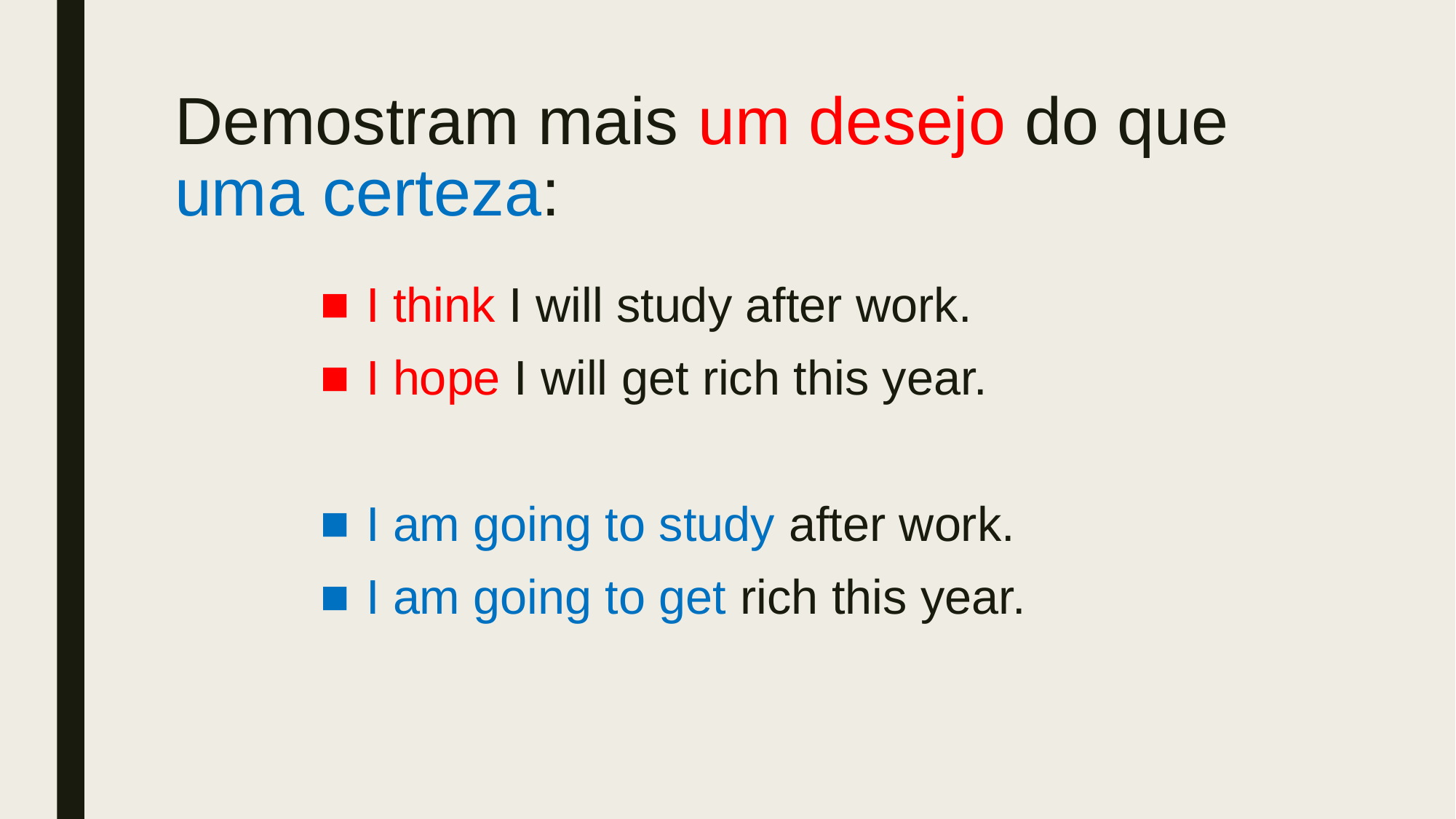

# Demostram mais um desejo do que uma certeza:
I think I will study after work.
I hope I will get rich this year.

I am going to study after work.
I am going to get rich this year.